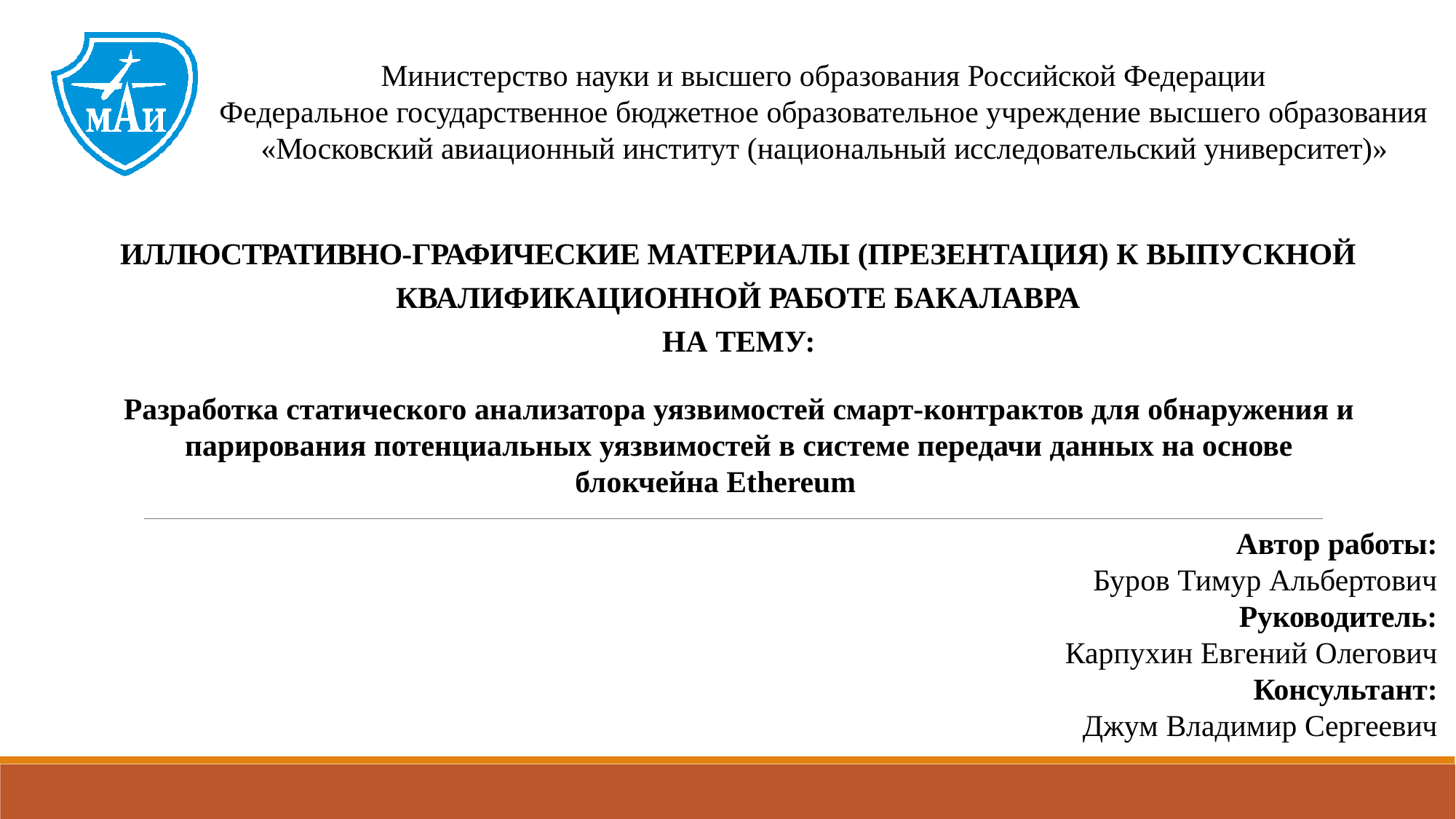

Министерство науки и высшего образования Российской Федерации
Федеральное государственное бюджетное образовательное учреждение высшего образования
«Московский авиационный институт (национальный исследовательский университет)»

ИЛЛЮСТРАТИВНО-ГРАФИЧЕСКИЕ МАТЕРИАЛЫ (ПРЕЗЕНТАЦИЯ) К ВЫПУСКНОЙ КВАЛИФИКАЦИОННОЙ РАБОТЕ БАКАЛАВРА
НА ТЕМУ:
Разработка статического анализатора уязвимостей смарт-контрактов для обнаружения и парирования потенциальных уязвимостей в системе передачи данных на основе блокчейна Ethereum
Автор работы:
Буров Тимур Альбертович
Руководитель:
Карпухин Евгений Олегович
Консультант:
Джум Владимир Сергеевич